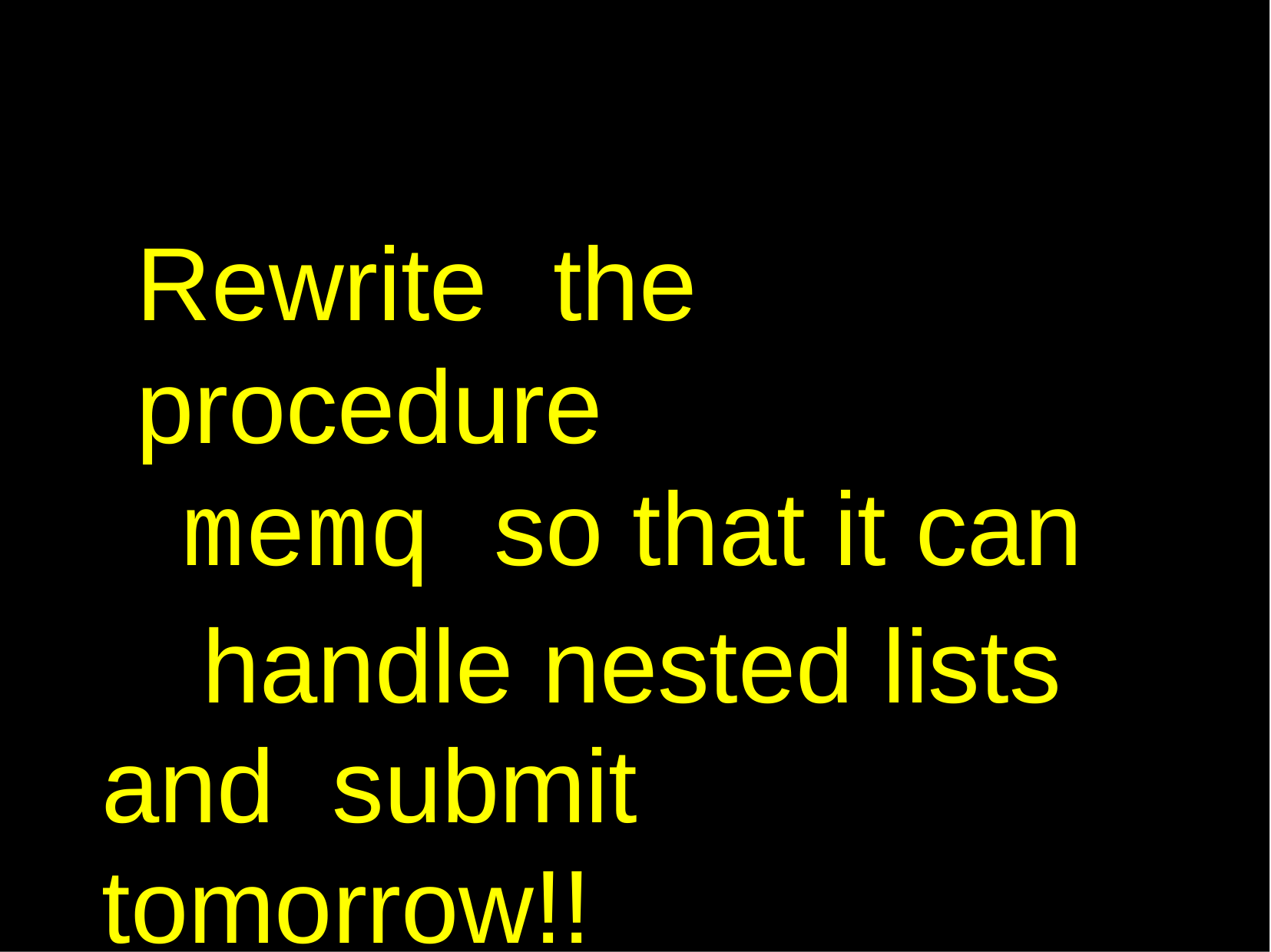

Rewrite	the procedure
memq so that it can
handle nested lists  and	submit tomorrow!!